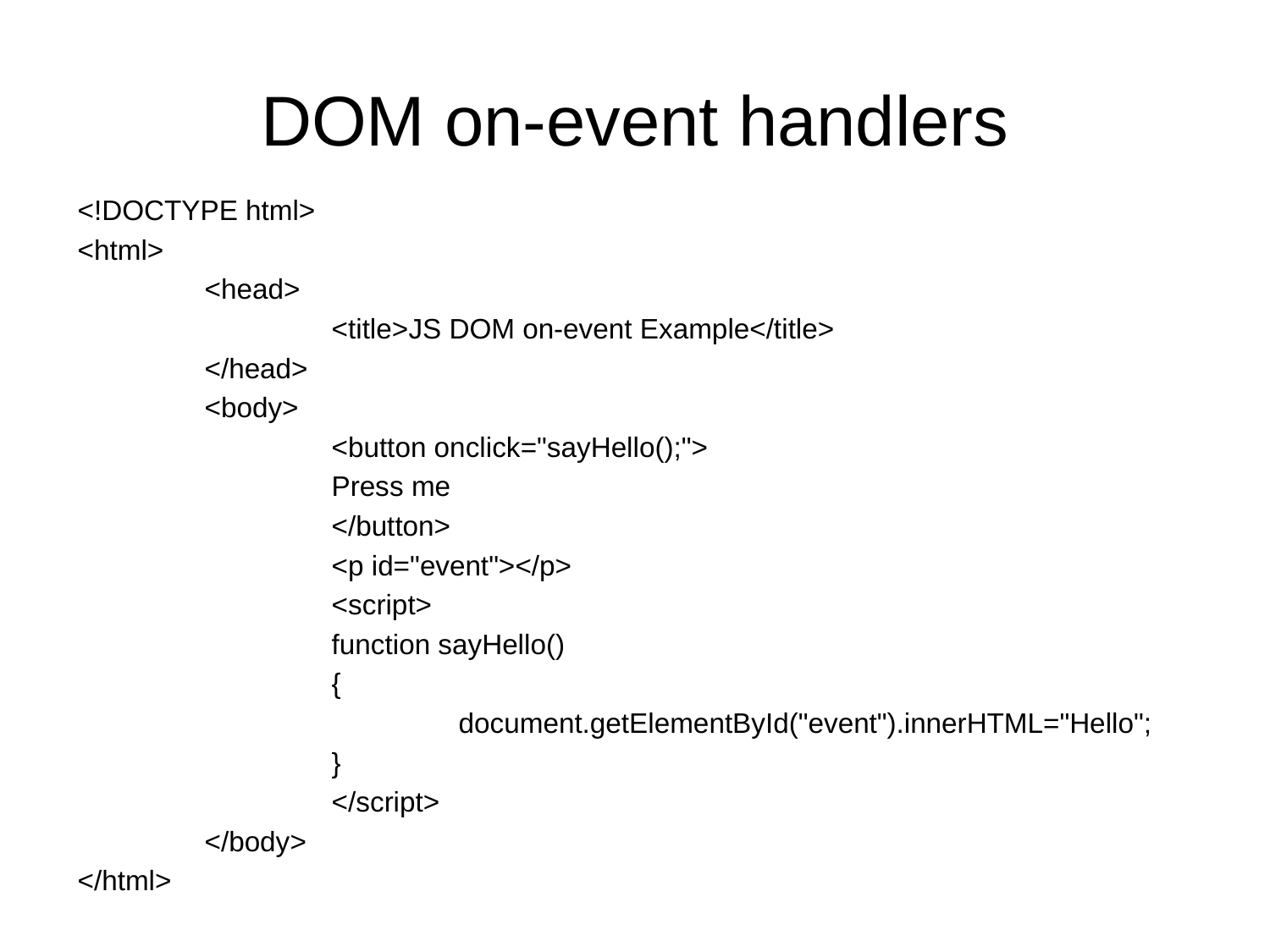

# DOM on-event handlers
<!DOCTYPE html>
<html>
	<head>
		<title>JS DOM on-event Example</title>
	</head>
	<body>
		<button onclick="sayHello();">
		Press me
		</button>
		<p id="event"></p>
		<script>
		function sayHello()
		{
			document.getElementById("event").innerHTML="Hello";
		}
		</script>
	</body>
</html>